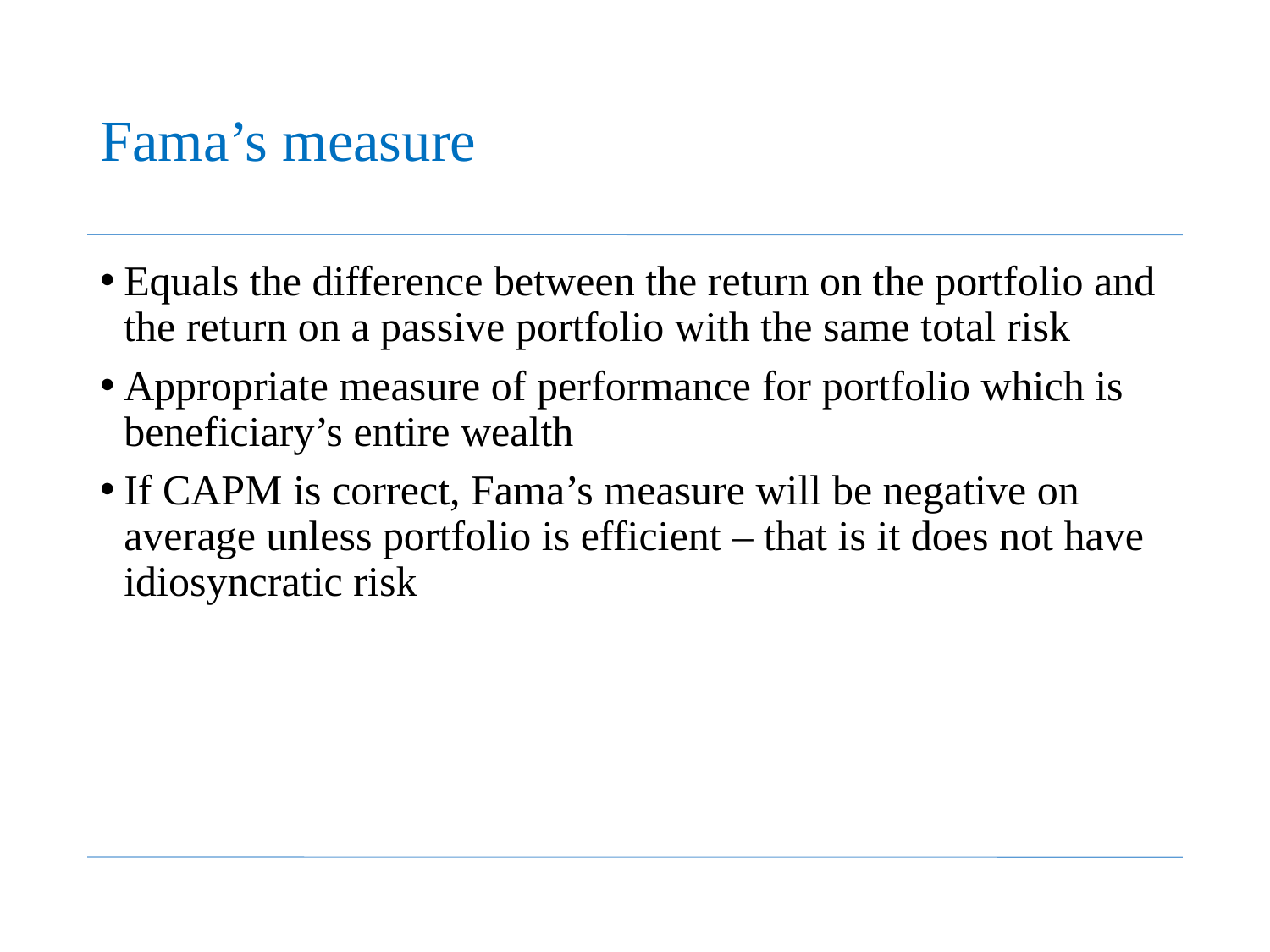

# Fama’s measure
Equals the difference between the return on the portfolio and the return on a passive portfolio with the same total risk
Appropriate measure of performance for portfolio which is beneficiary’s entire wealth
If CAPM is correct, Fama’s measure will be negative on average unless portfolio is efficient – that is it does not have idiosyncratic risk